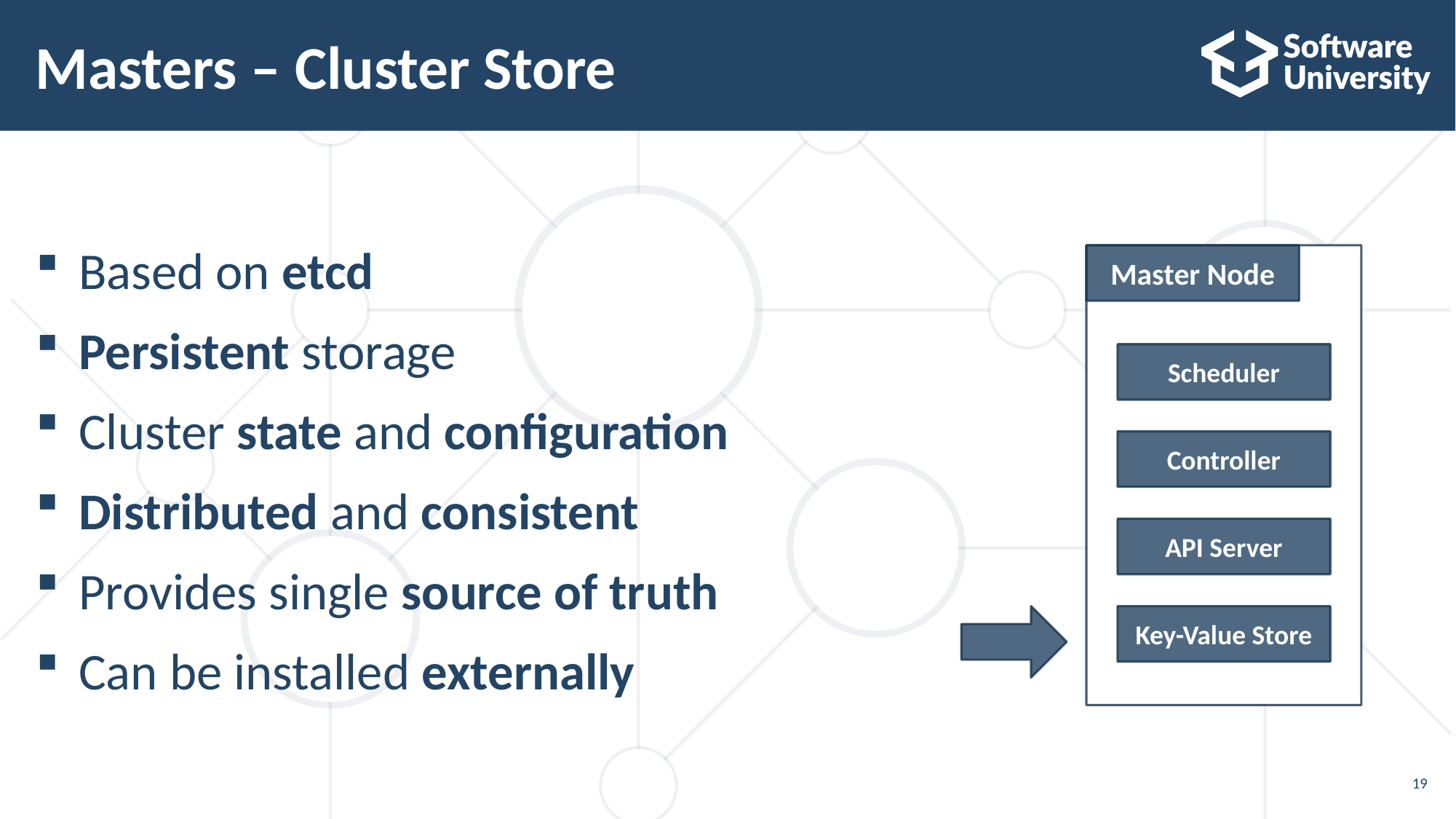

# Masters – Cluster Store
Based on etcd
Persistent storage
Cluster state and configuration
Distributed and consistent
Provides single source of truth
Can be installed externally

Master Node
Scheduler
Controller
API Server
Key-Value Store

19